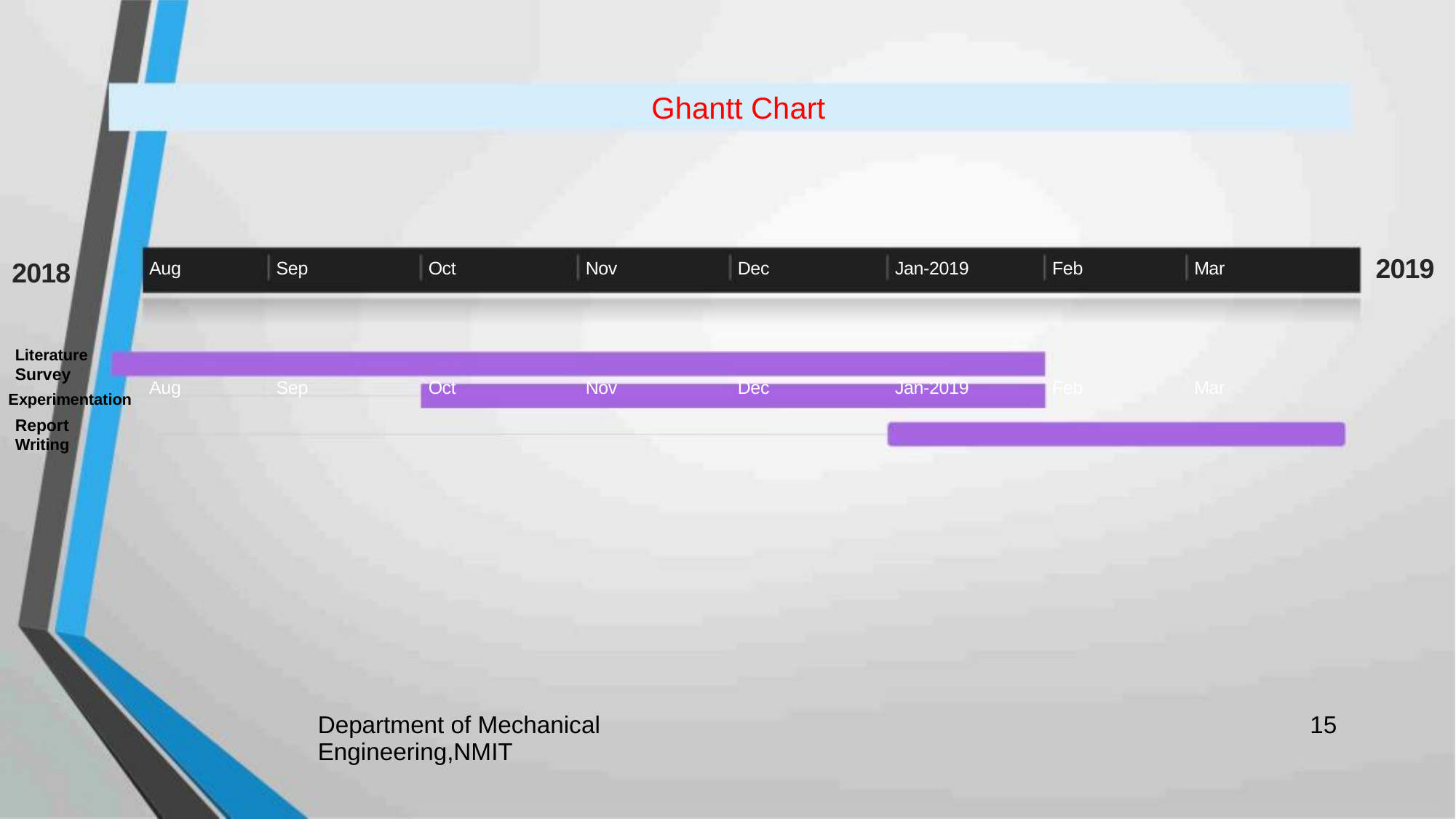

Ghantt Chart
2019
2018
Aug
Aug
Sep
Sep
Oct
Oct
Nov
Nov
Dec
Dec
Jan-2019
Jan-2019
Feb
Feb
Mar
Mar
Literature
Survey
Experimentation
Report
Writing
Department of Mechanical Engineering,NMIT
15